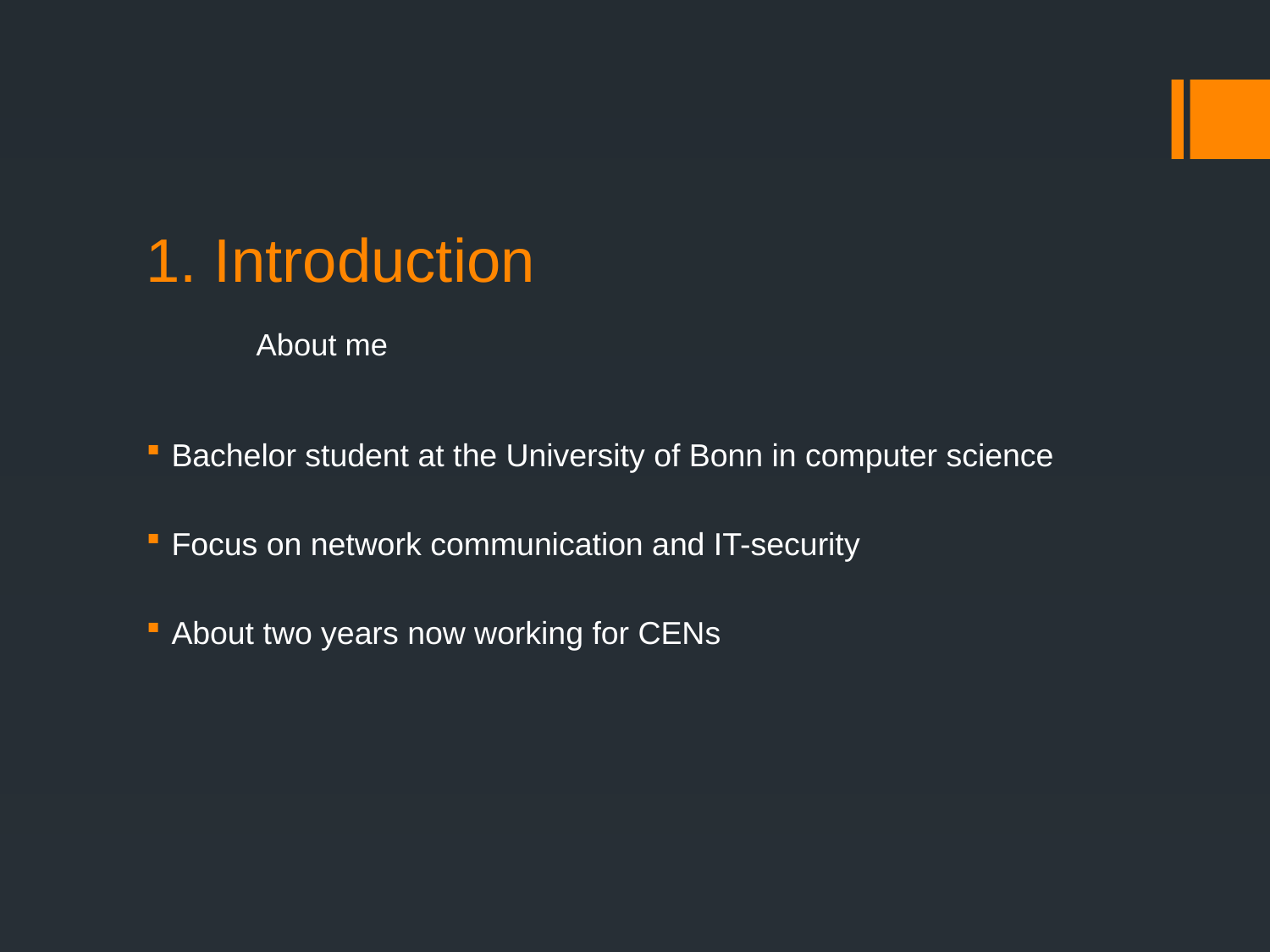

# 1. Introduction About me

Bachelor student at the University of Bonn in computer science

Focus on network communication and IT-security

About two years now working for CENs